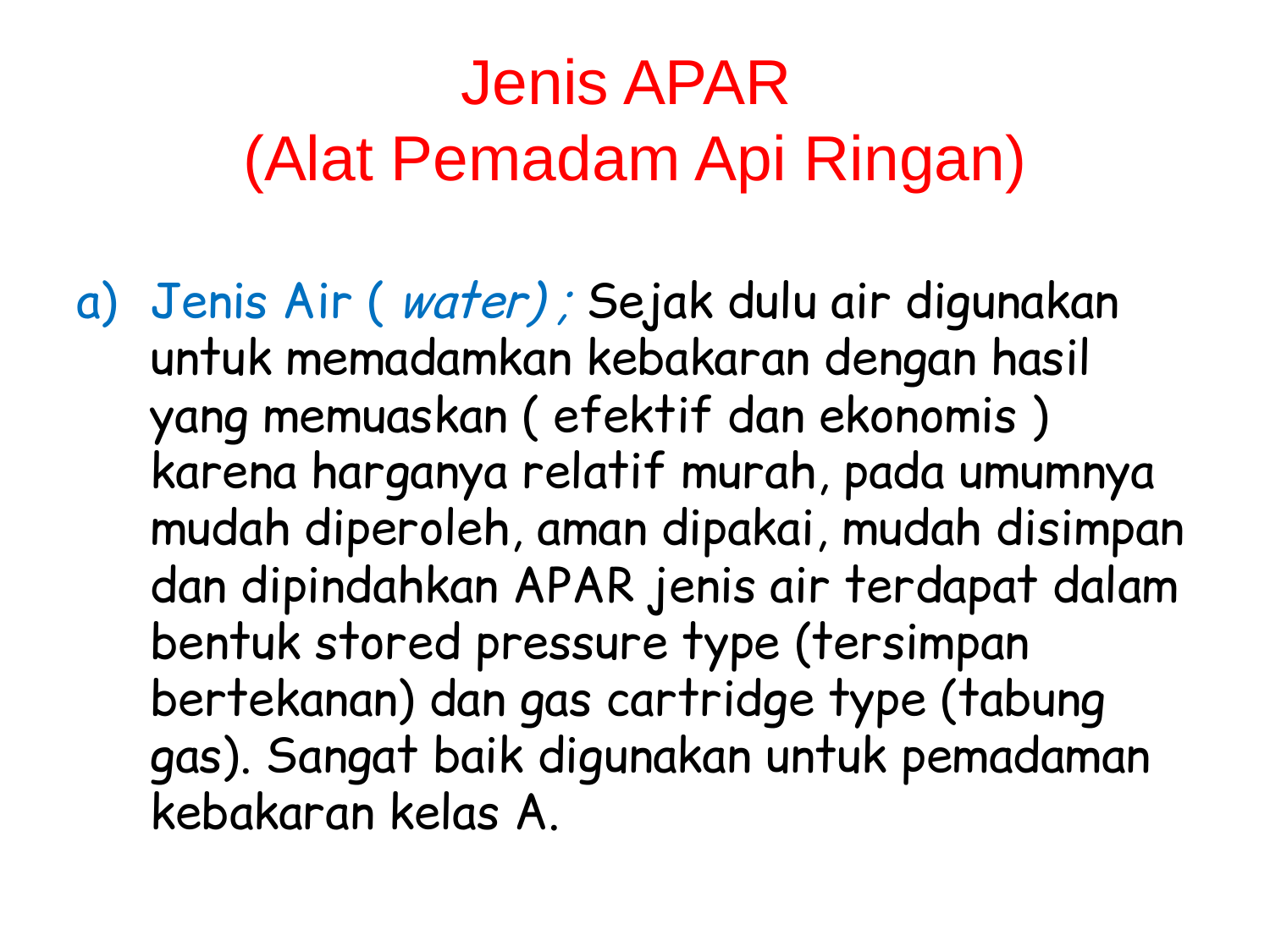

# Jenis APAR (Alat Pemadam Api Ringan)
Jenis Air ( water) ; Sejak dulu air digunakan untuk memadamkan kebakaran dengan hasil yang memuaskan ( efektif dan ekonomis ) karena harganya relatif murah, pada umumnya mudah diperoleh, aman dipakai, mudah disimpan dan dipindahkan APAR jenis air terdapat dalam bentuk stored pressure type (tersimpan bertekanan) dan gas cartridge type (tabung gas). Sangat baik digunakan untuk pemadaman kebakaran kelas A.